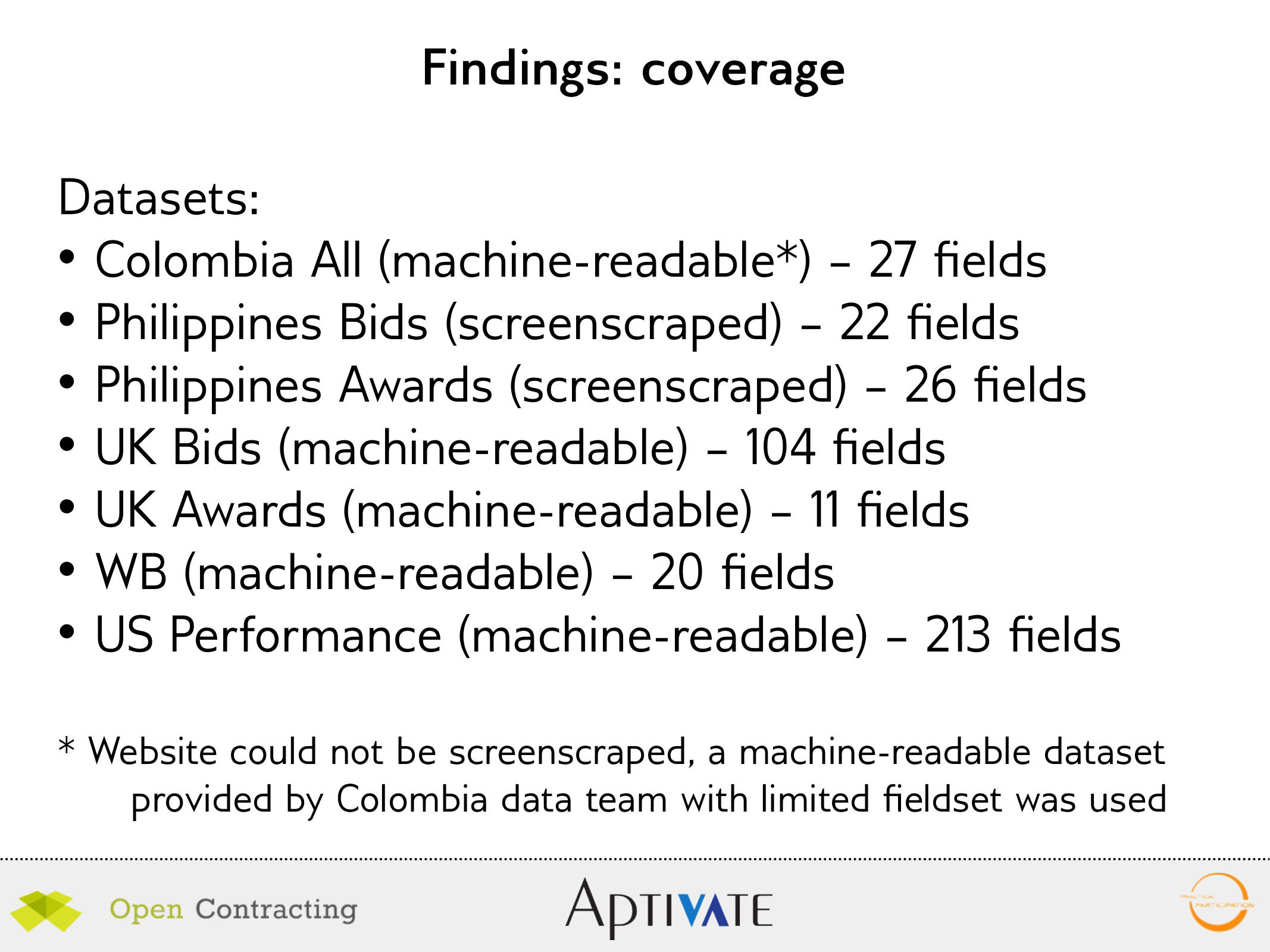

Findings: coverage
Datasets:
 Colombia All (machine-readable*) – 27 fields
 Philippines Bids (screenscraped) – 22 fields
 Philippines Awards (screenscraped) – 26 fields
 UK Bids (machine-readable) – 104 fields
 UK Awards (machine-readable) – 11 fields
 WB (machine-readable) – 20 fields
 US Performance (machine-readable) – 213 fields

* Website could not be screenscraped, a machine-readable dataset provided by Colombia data team with limited fieldset was used